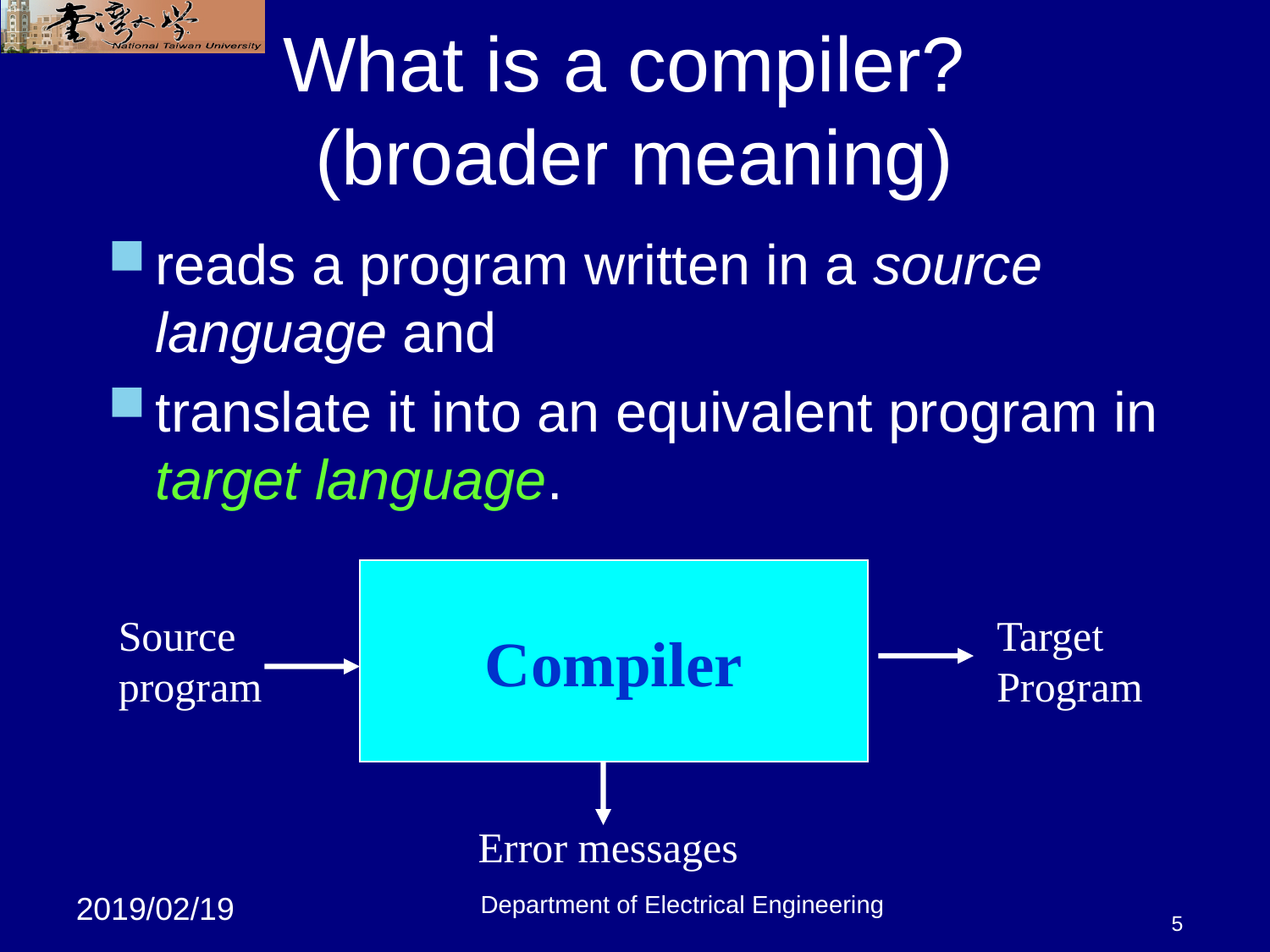

5
# What is a compiler? (broader meaning)
reads a program written in a source language and
translate it into an equivalent program in target language.

Compiler
Source
program
Target
Program

Error messages
Department of Electrical Engineering